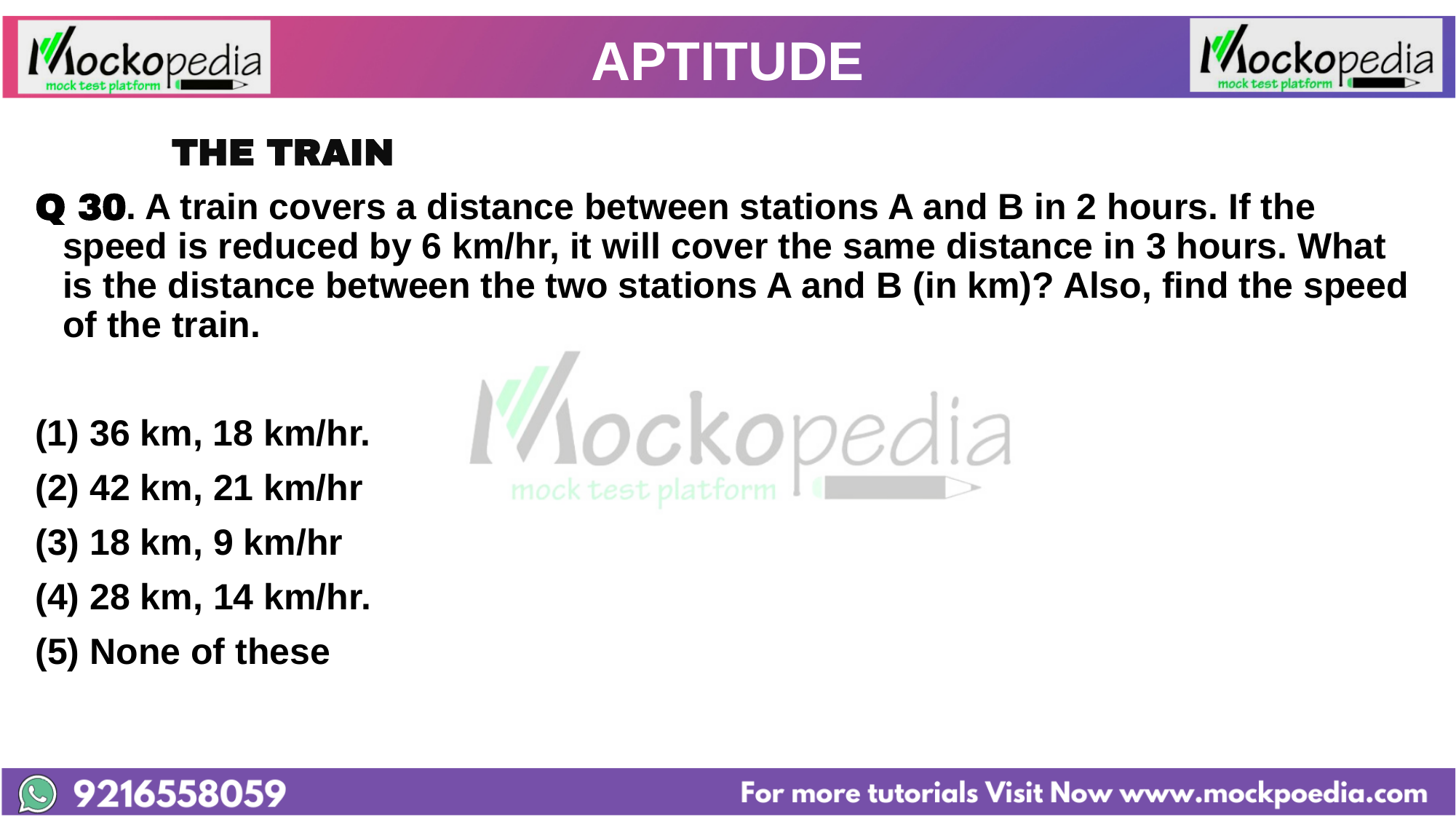

# APTITUDE
		THE TRAIN
Q 30. A train covers a distance between stations A and B in 2 hours. If the speed is reduced by 6 km/hr, it will cover the same distance in 3 hours. What is the distance between the two stations A and B (in km)? Also, find the speed of the train.

36 km, 18 km/hr.
(2) 42 km, 21 km/hr
(3) 18 km, 9 km/hr
(4) 28 km, 14 km/hr.
(5) None of these